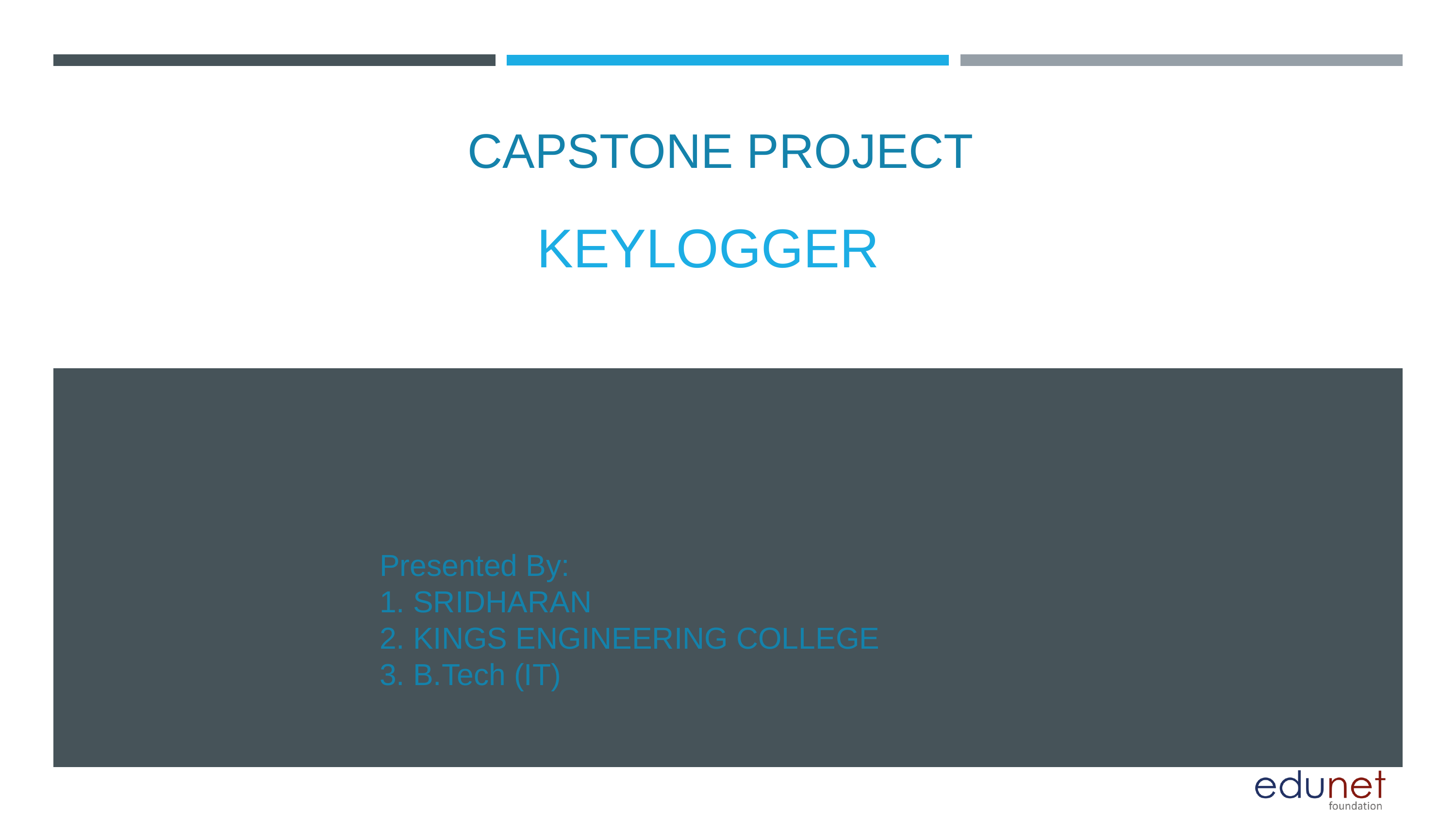

CAPSTONE PROJECT
KEYLOGGER

Presented By:
1. SRIDHARAN
2. KINGS ENGINEERING COLLEGE
3. B.Tech (IT)